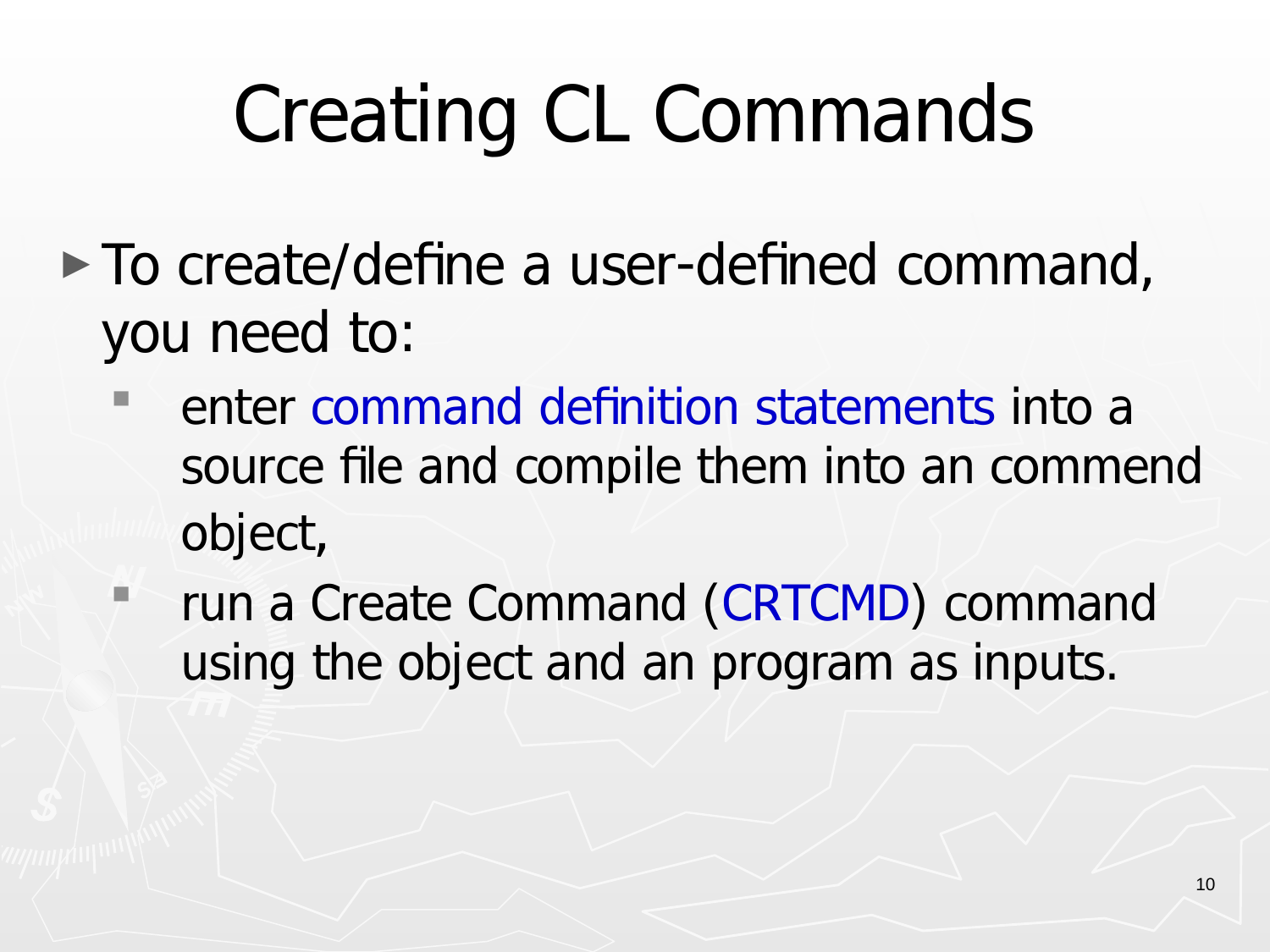

# Creating CL Commands
To create/define a user-defined command, you need to:
enter command definition statements into a source file and compile them into an commend object,
run a Create Command (CRTCMD) command using the object and an program as inputs.

10